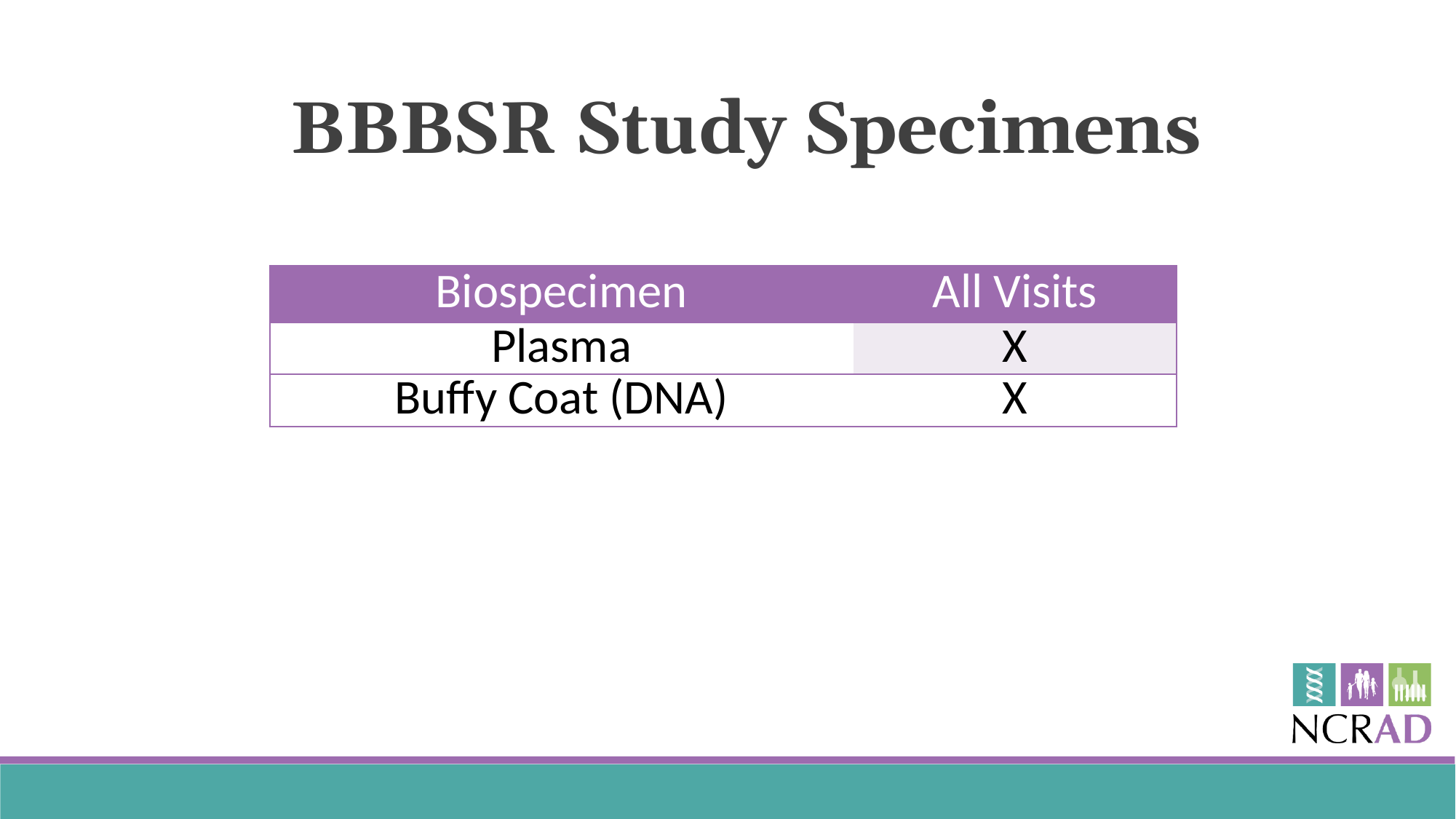

BBBSR Study Specimens
| Biospecimen | All Visits |
| --- | --- |
| Plasma | X |
| Buffy Coat (DNA) | X |